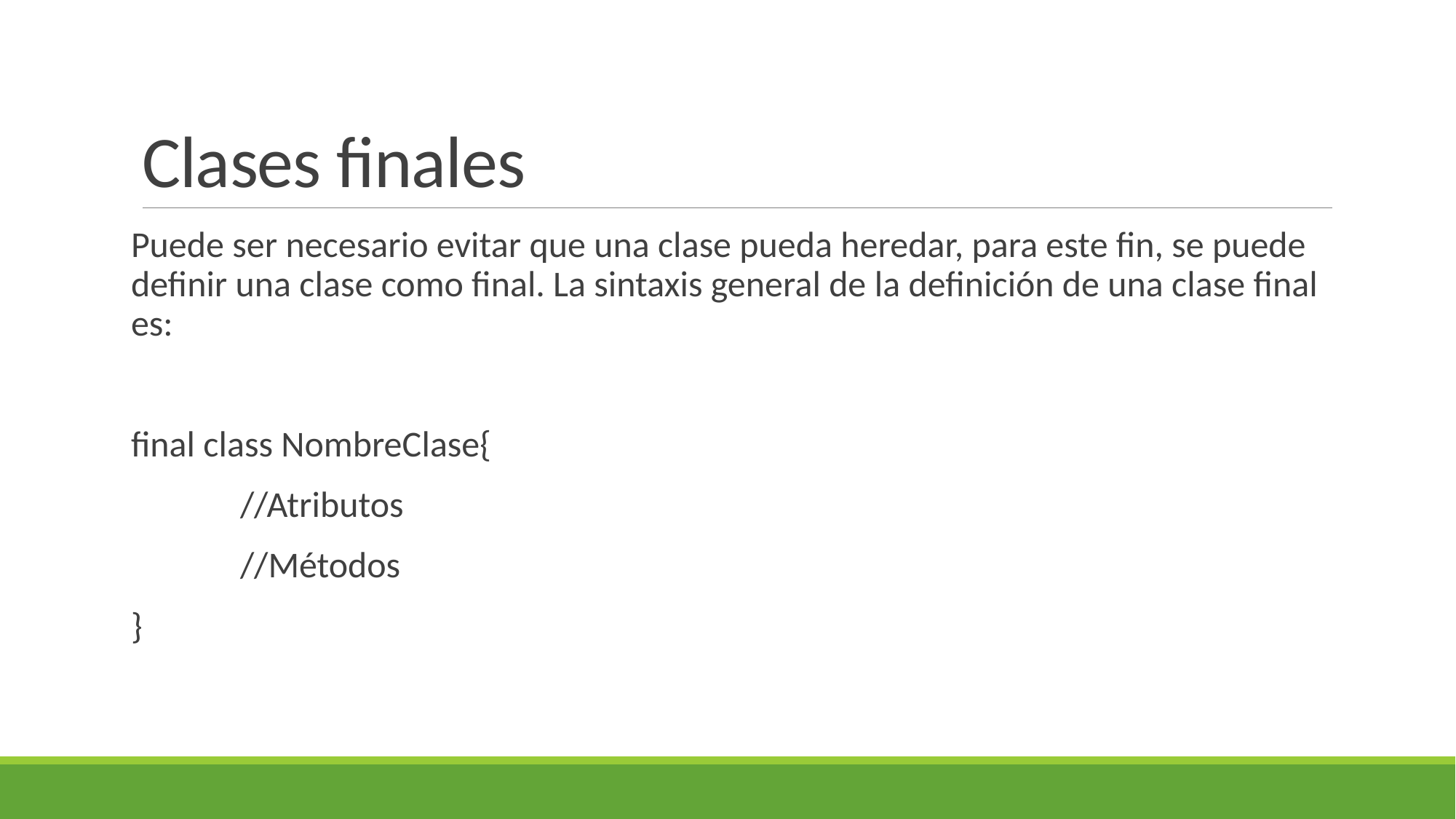

# Clases finales
Puede ser necesario evitar que una clase pueda heredar, para este fin, se puede definir una clase como final. La sintaxis general de la definición de una clase final es:

final class NombreClase{
	//Atributos
	//Métodos
}